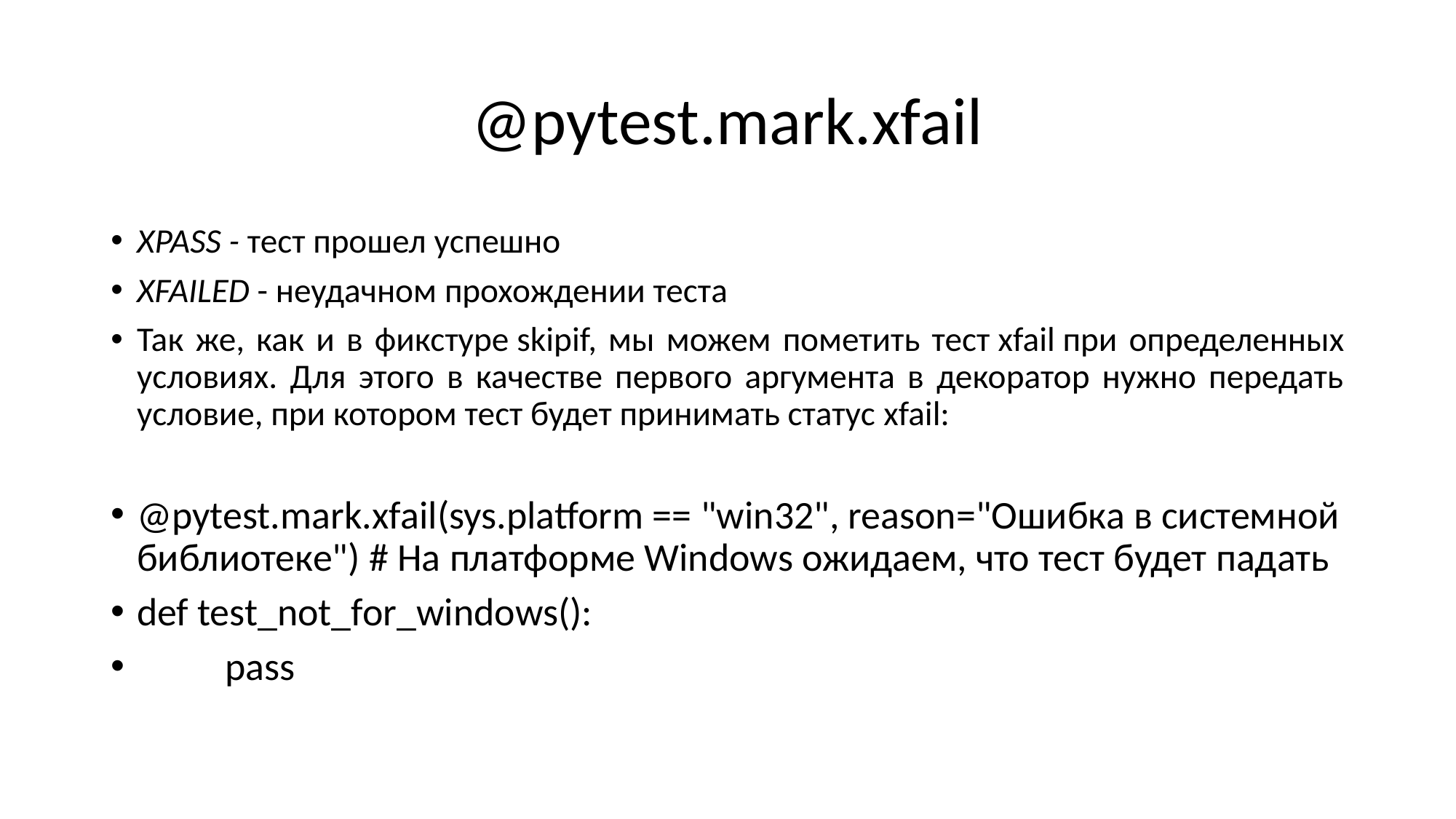

# @pytest.mark.xfail
XPASS - тест прошел успешно
XFAILED - неудачном прохождении теста
Так же, как и в фикстуре skipif, мы можем пометить тест xfail при определенных условиях. Для этого в качестве первого аргумента в декоратор нужно передать условие, при котором тест будет принимать статус xfail:

@pytest.mark.xfail(sys.platform == "win32", reason="Ошибка в системной библиотеке") # На платформе Windows ожидаем, что тест будет падать
def test_not_for_windows():
	pass